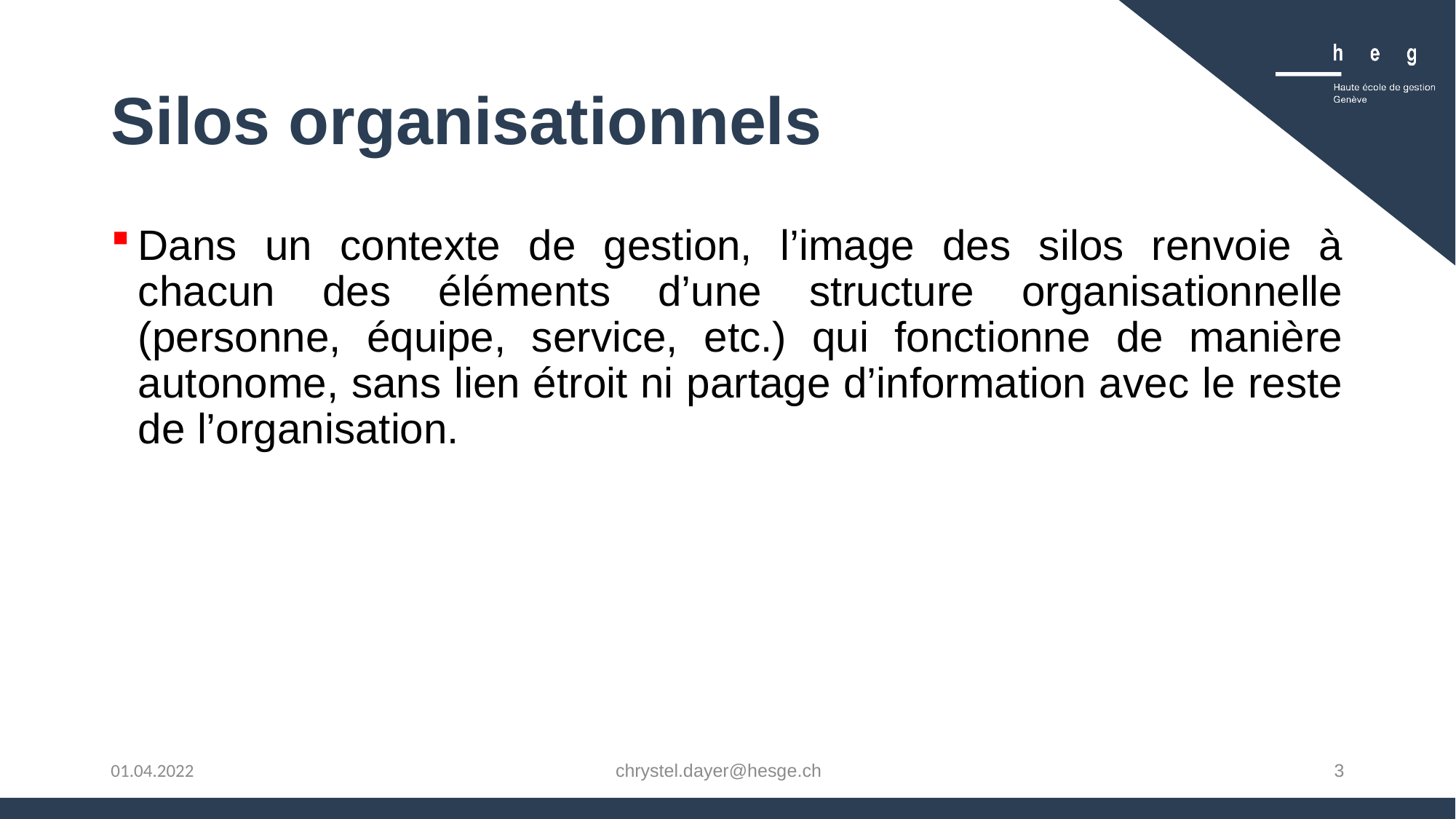

# Silos organisationnels
Dans un contexte de gestion, l’image des silos renvoie à chacun des éléments d’une structure organisationnelle (personne, équipe, service, etc.) qui fonctionne de manière autonome, sans lien étroit ni partage d’information avec le reste de l’organisation.
chrystel.dayer@hesge.ch
3